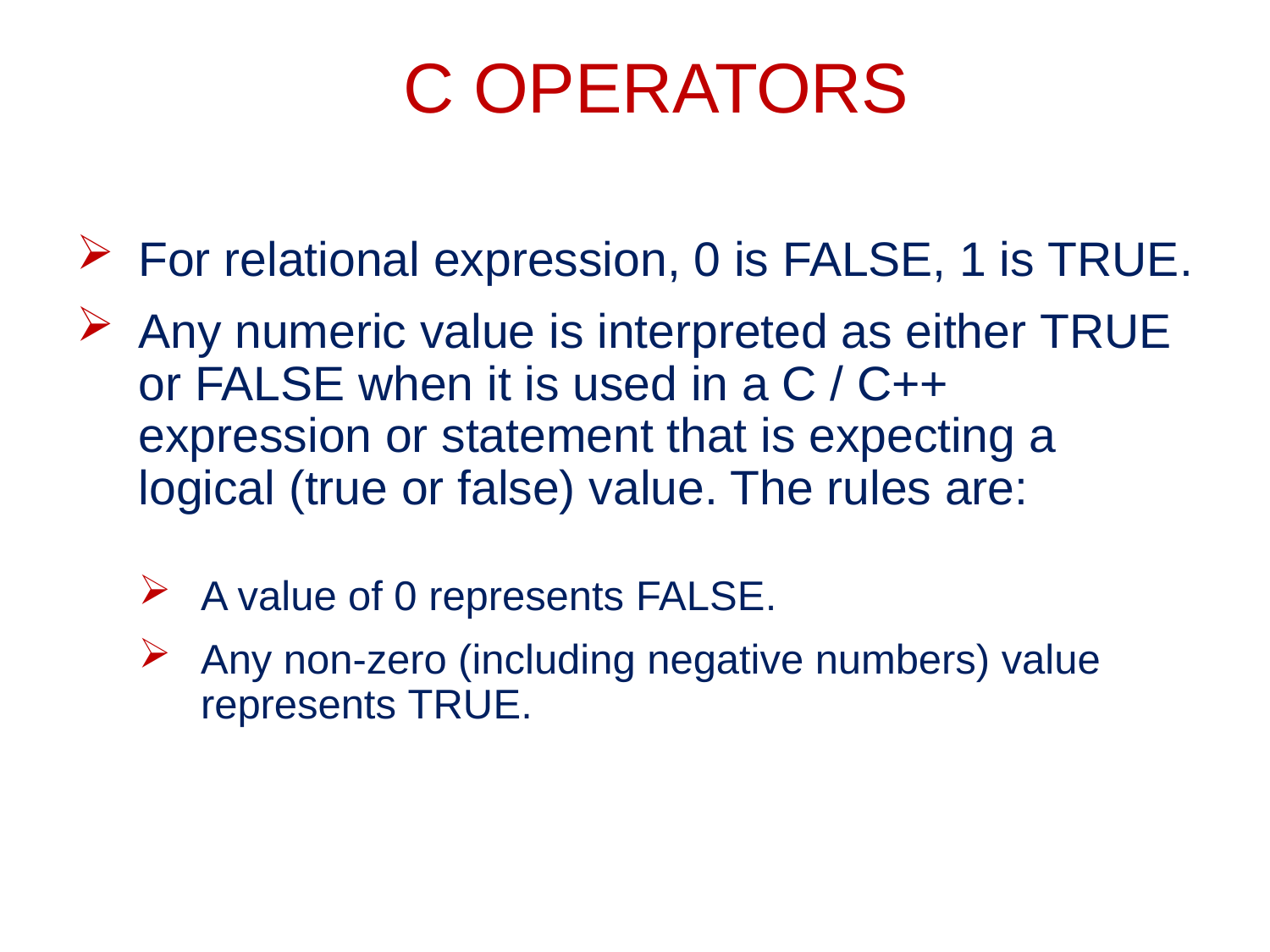

# C OPERATORS
For relational expression, 0 is FALSE, 1 is TRUE.
Any numeric value is interpreted as either TRUE or FALSE when it is used in a C / C++ expression or statement that is expecting a logical (true or false) value. The rules are:

A value of 0 represents FALSE.
Any non-zero (including negative numbers) value represents TRUE.